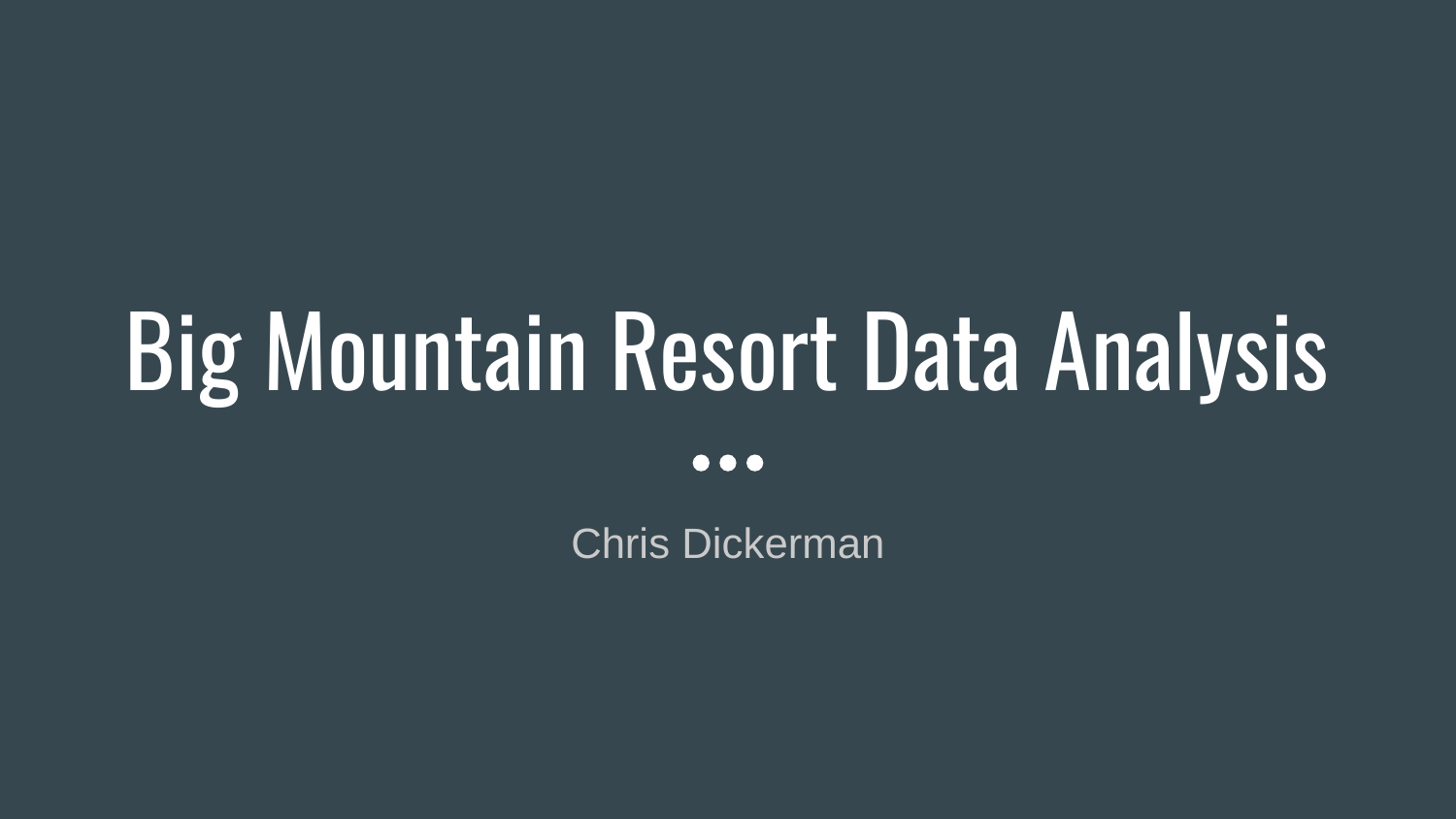

# Big Mountain Resort Data Analysis
Chris Dickerman